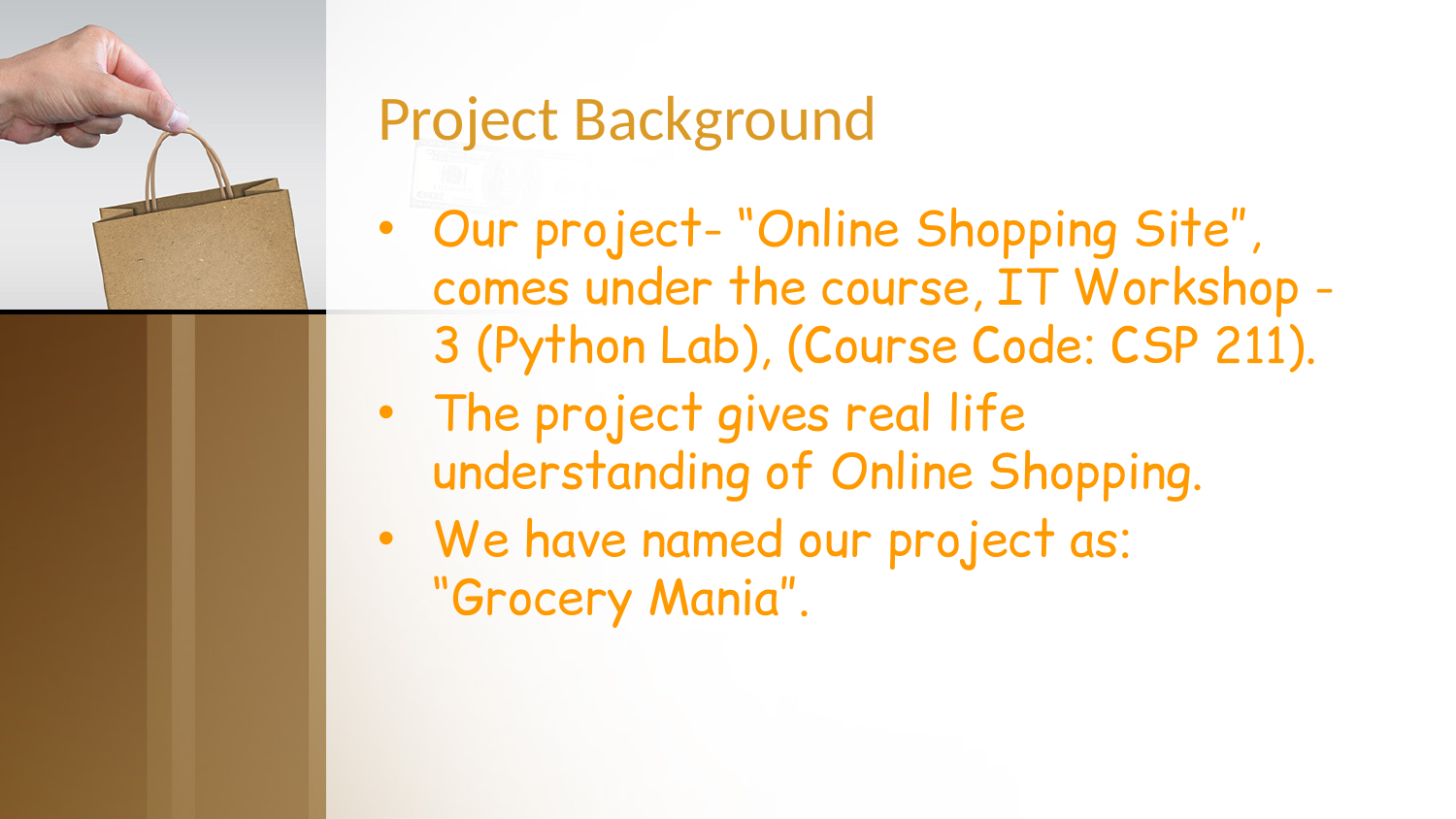

# Project Background
Our project- “Online Shopping Site”, comes under the course, IT Workshop -3 (Python Lab), (Course Code: CSP 211).
The project gives real life understanding of Online Shopping.
We have named our project as: “Grocery Mania”.